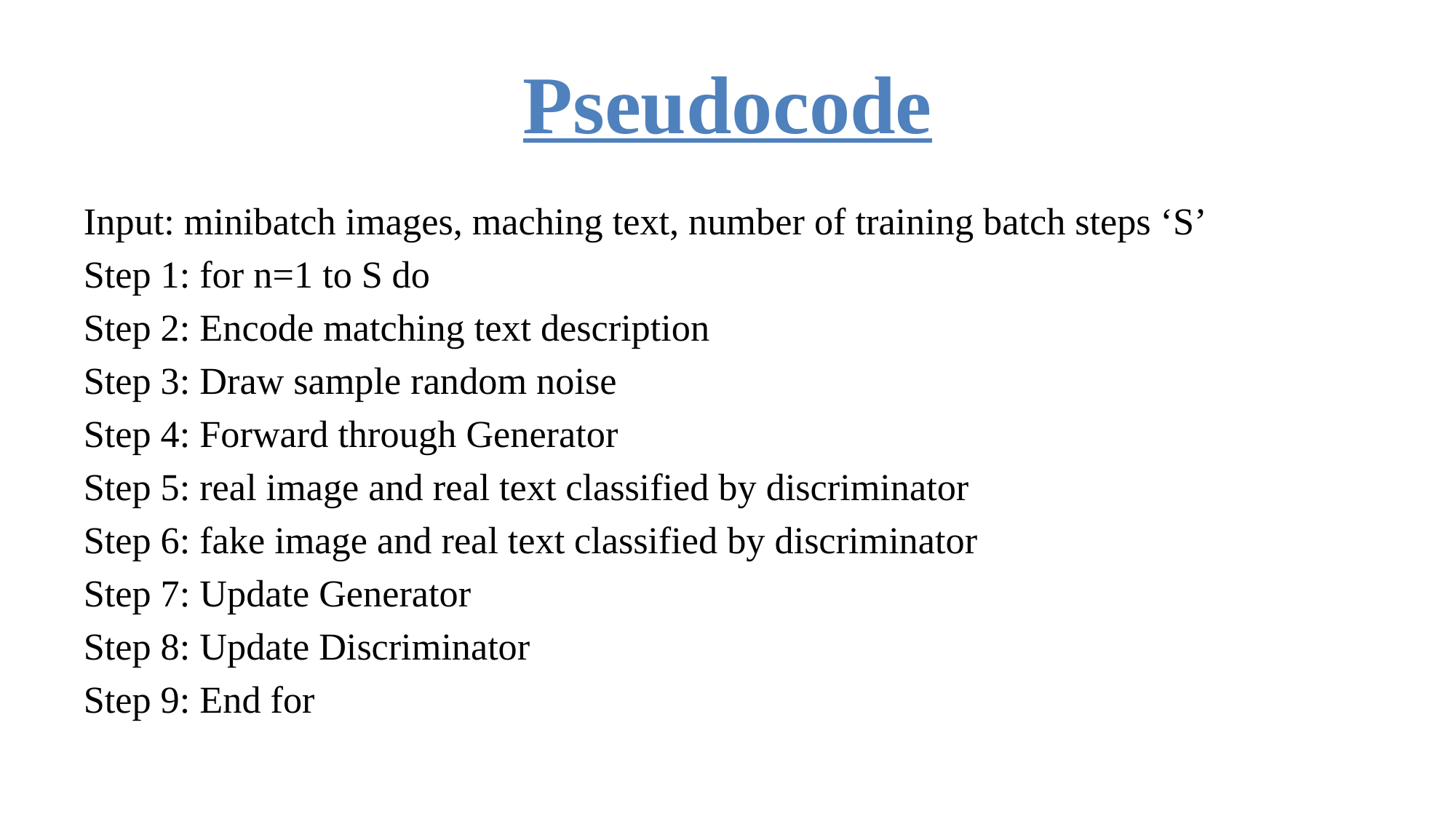

# Pseudocode
Input: minibatch images, maching text, number of training batch steps ‘S’
Step 1: for n=1 to S do
Step 2: Encode matching text description
Step 3: Draw sample random noise
Step 4: Forward through Generator
Step 5: real image and real text classified by discriminator
Step 6: fake image and real text classified by discriminator
Step 7: Update Generator
Step 8: Update Discriminator
Step 9: End for